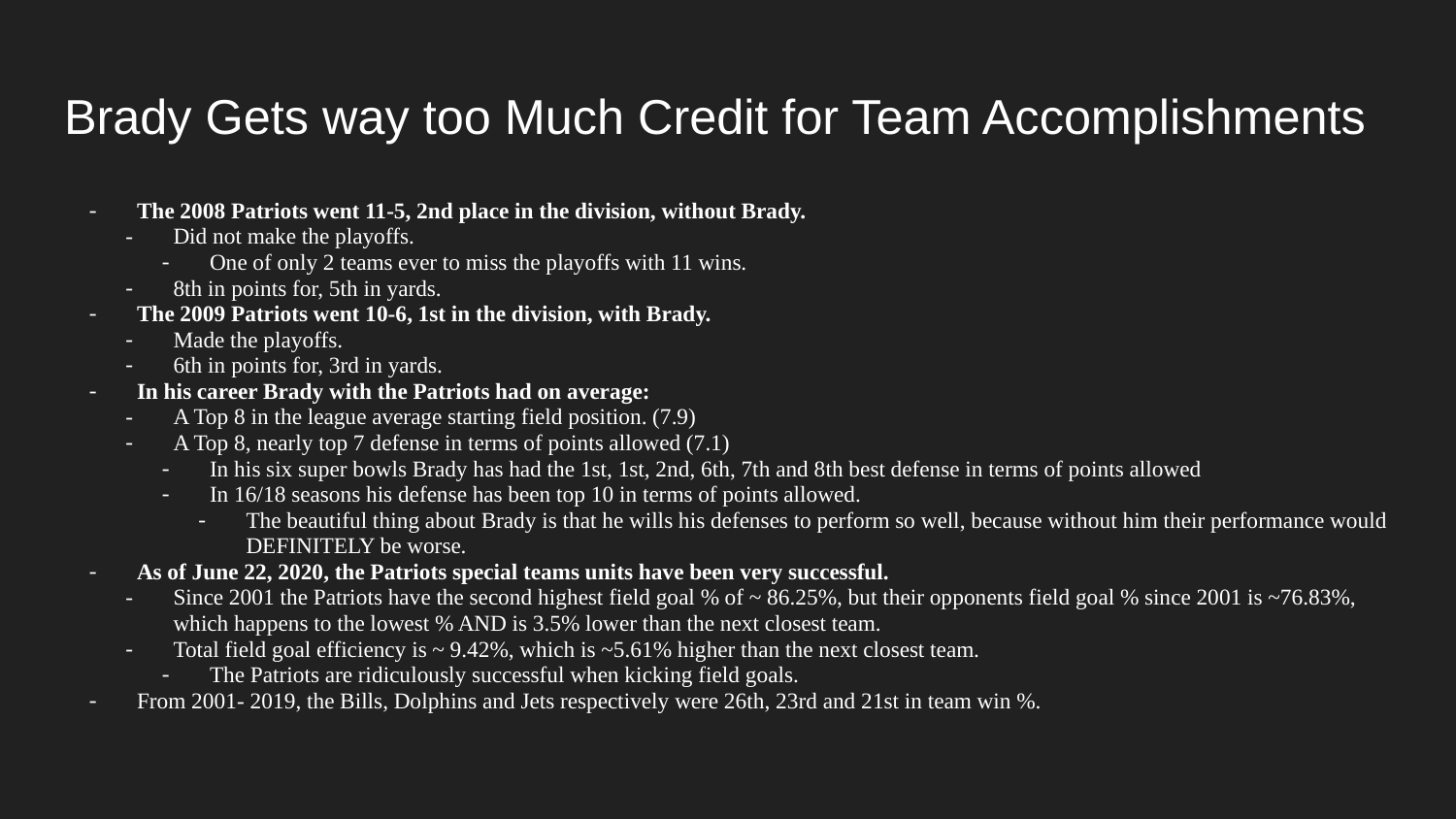

# Brady Gets way too Much Credit for Team Accomplishments
The 2008 Patriots went 11-5, 2nd place in the division, without Brady.
Did not make the playoffs.
One of only 2 teams ever to miss the playoffs with 11 wins.
8th in points for, 5th in yards.
The 2009 Patriots went 10-6, 1st in the division, with Brady.
Made the playoffs.
6th in points for, 3rd in yards.
In his career Brady with the Patriots had on average:
A Top 8 in the league average starting field position. (7.9)
A Top 8, nearly top 7 defense in terms of points allowed (7.1)
In his six super bowls Brady has had the 1st, 1st, 2nd, 6th, 7th and 8th best defense in terms of points allowed
In 16/18 seasons his defense has been top 10 in terms of points allowed.
The beautiful thing about Brady is that he wills his defenses to perform so well, because without him their performance would DEFINITELY be worse.
As of June 22, 2020, the Patriots special teams units have been very successful.
Since 2001 the Patriots have the second highest field goal % of ~ 86.25%, but their opponents field goal % since 2001 is ~76.83%, which happens to the lowest % AND is 3.5% lower than the next closest team.
Total field goal efficiency is ~ 9.42%, which is ~5.61% higher than the next closest team.
The Patriots are ridiculously successful when kicking field goals.
From 2001- 2019, the Bills, Dolphins and Jets respectively were 26th, 23rd and 21st in team win %.